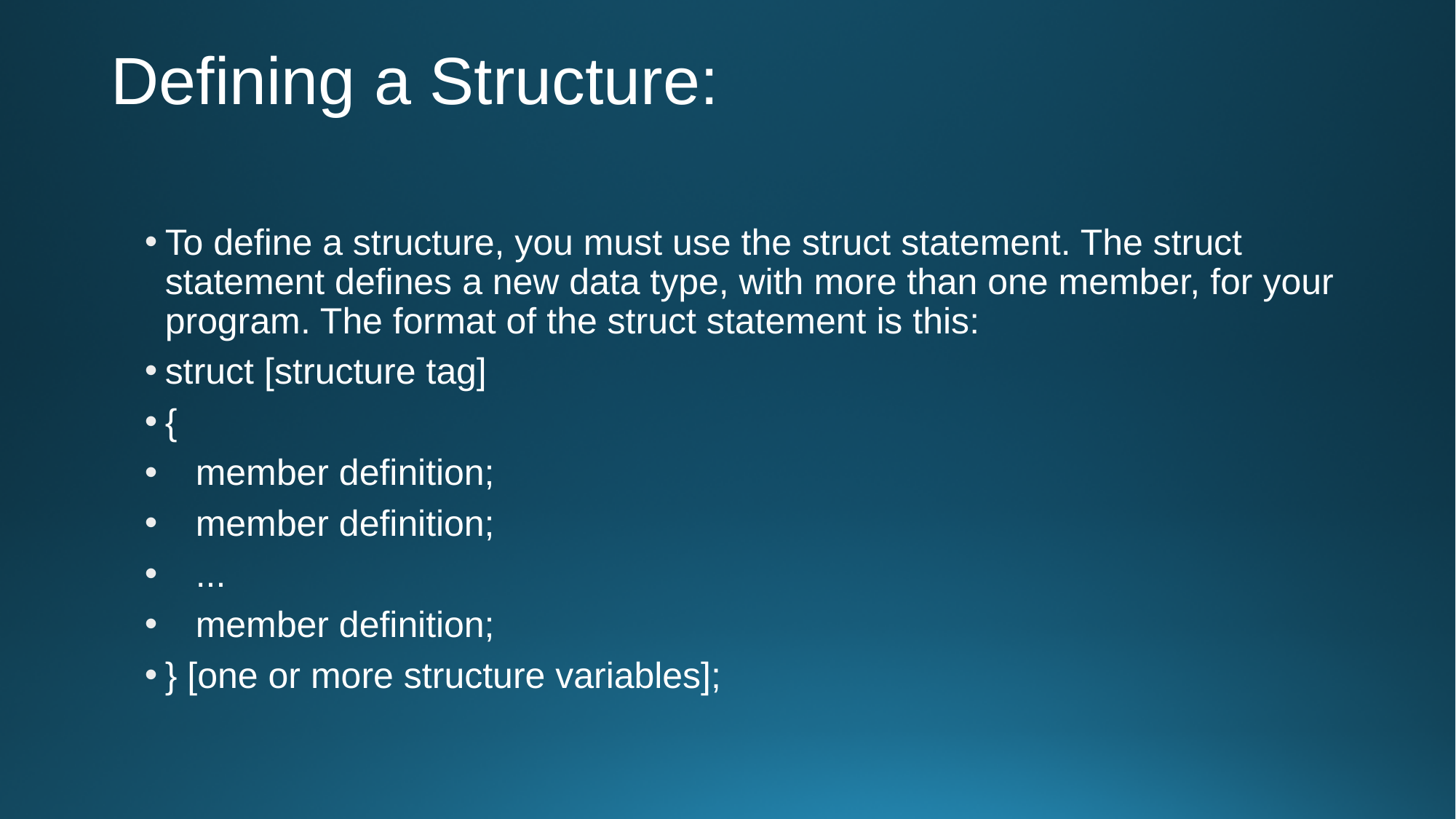

# Defining a Structure:
To define a structure, you must use the struct statement. The struct statement defines a new data type, with more than one member, for your program. The format of the struct statement is this:
struct [structure tag]
{
   member definition;
   member definition;
   ...
   member definition;
} [one or more structure variables];